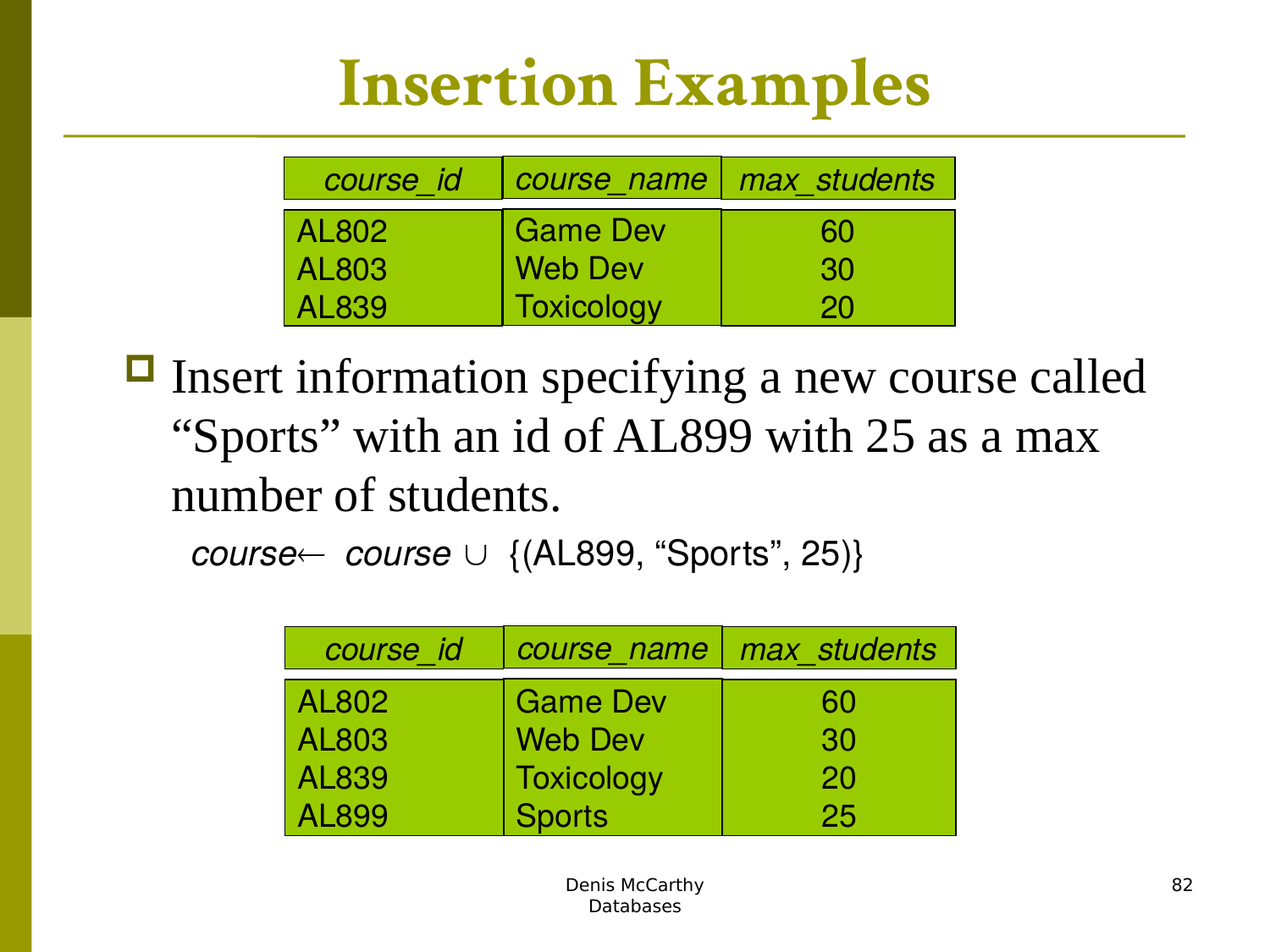

# Insertion Examples
course_name
course_id
max_students
Game Dev
Web Dev
Toxicology
AL802
AL803
AL839
60
30
20
Insert information specifying a new course called “Sports” with an id of AL899 with 25 as a max number of students.
course←  course ∪  {(AL899, “Sports”, 25)}
course_name
course_id
max_students
Game Dev
Web Dev
Toxicology
Sports
AL802
AL803
AL839
AL899
60
30
20
25
Denis McCarthy
Databases
82